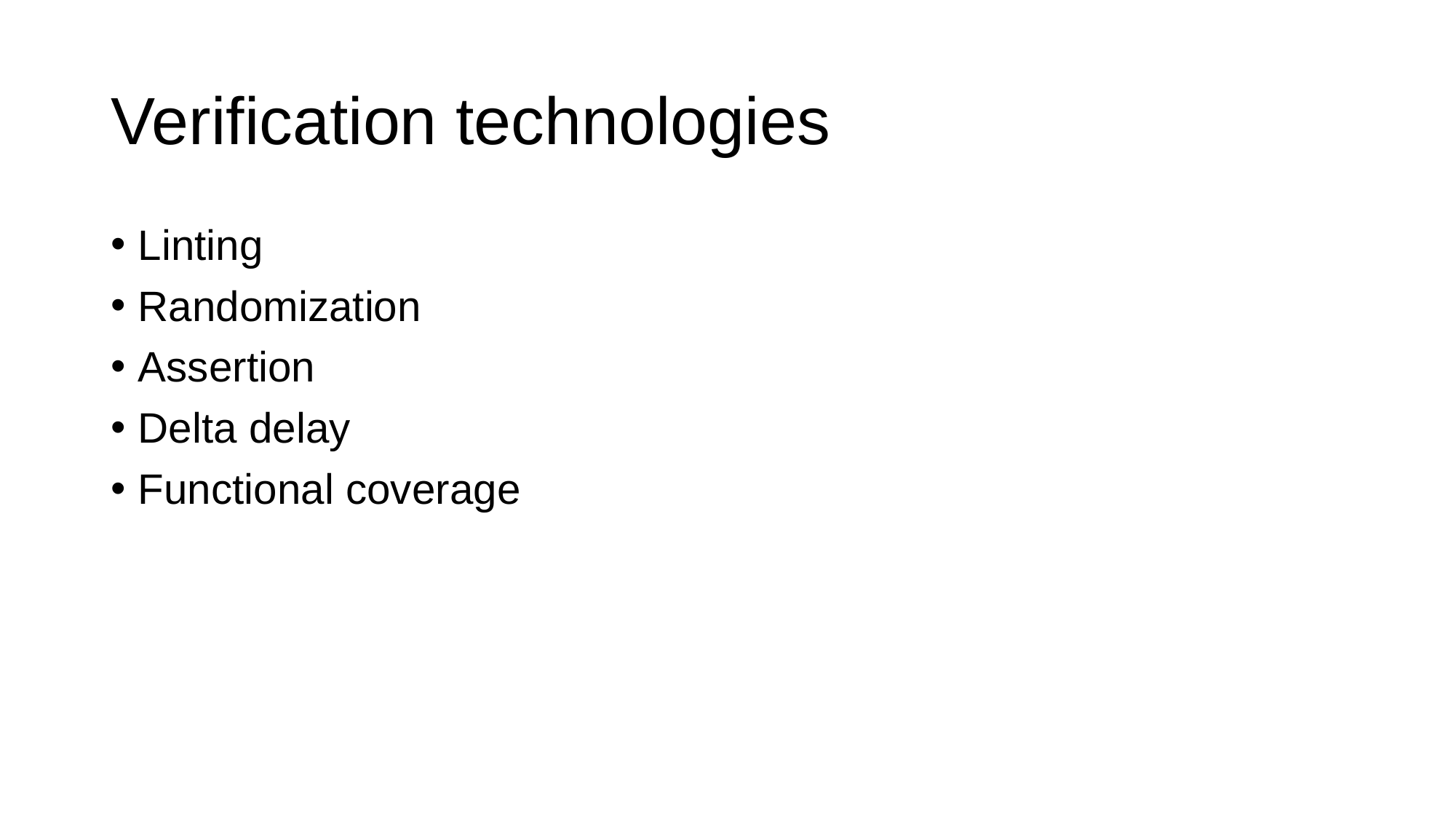

# Verification technologies
Linting
Randomization
Assertion
Delta delay
Functional coverage